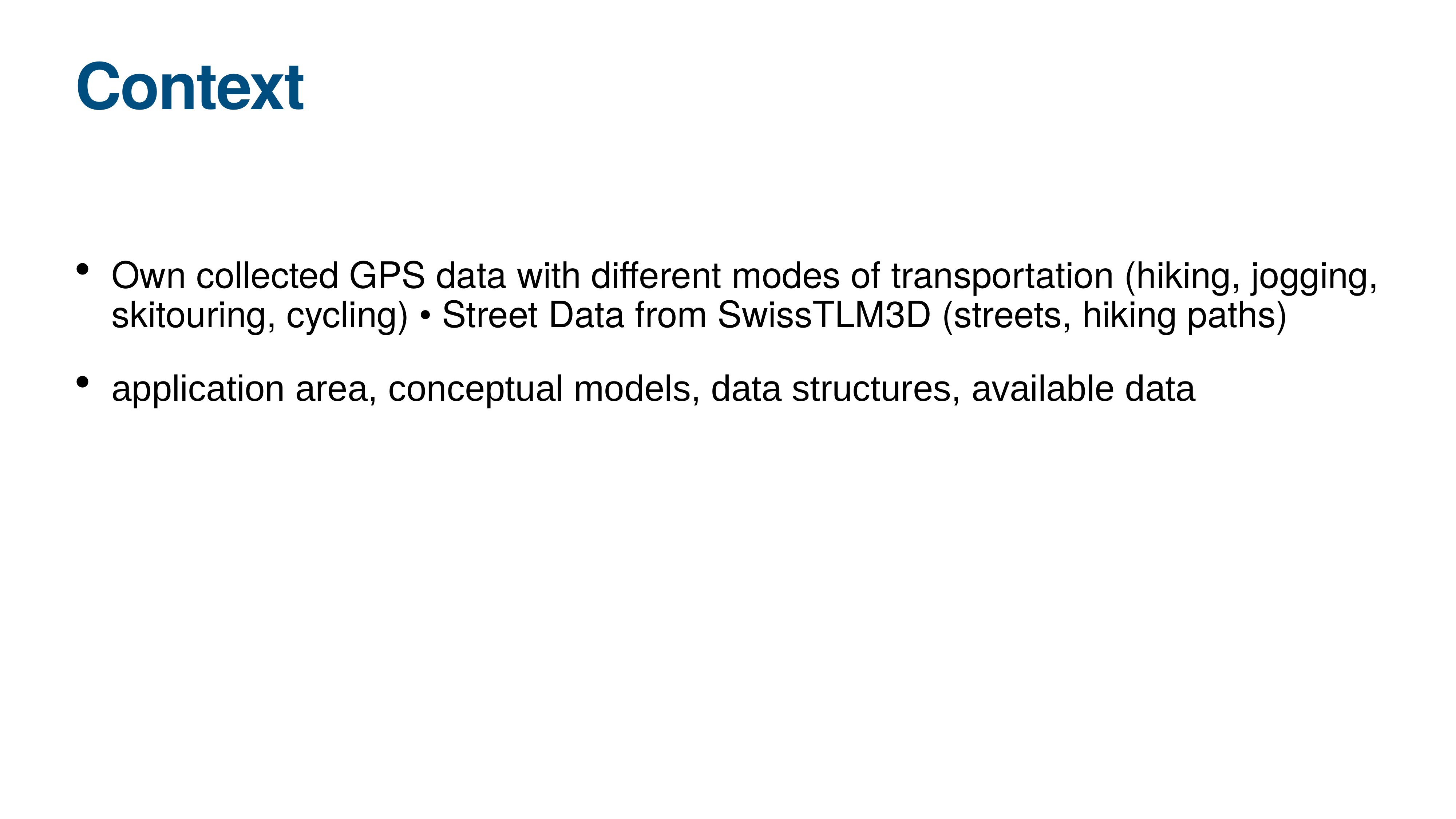

# Context
Own collected GPS data with different modes of transportation (hiking, jogging, skitouring, cycling) • Street Data from SwissTLM3D (streets, hiking paths)
application area, conceptual models, data structures, available data